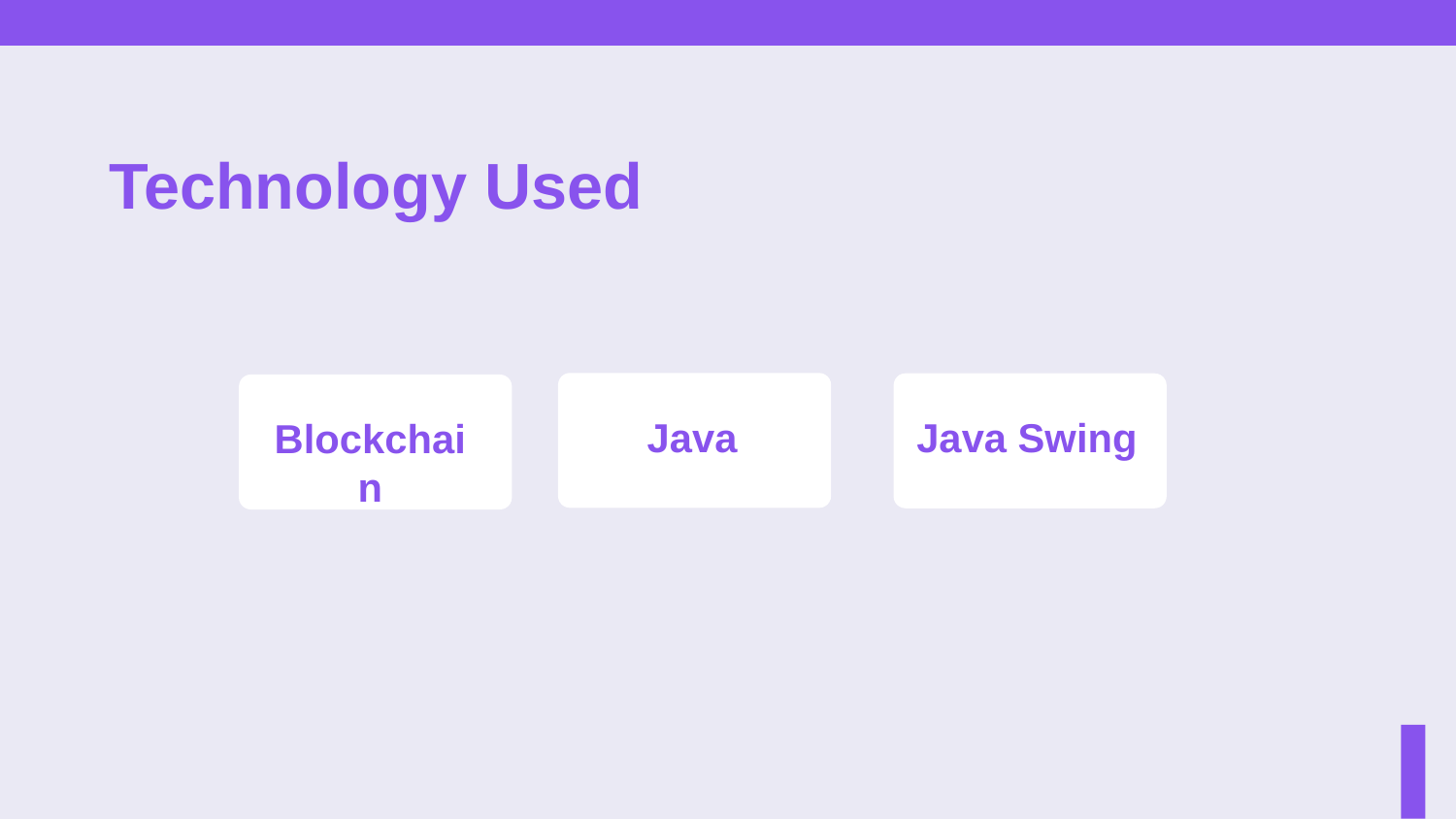

# Technology Used

Java
Java Swing
Blockchain